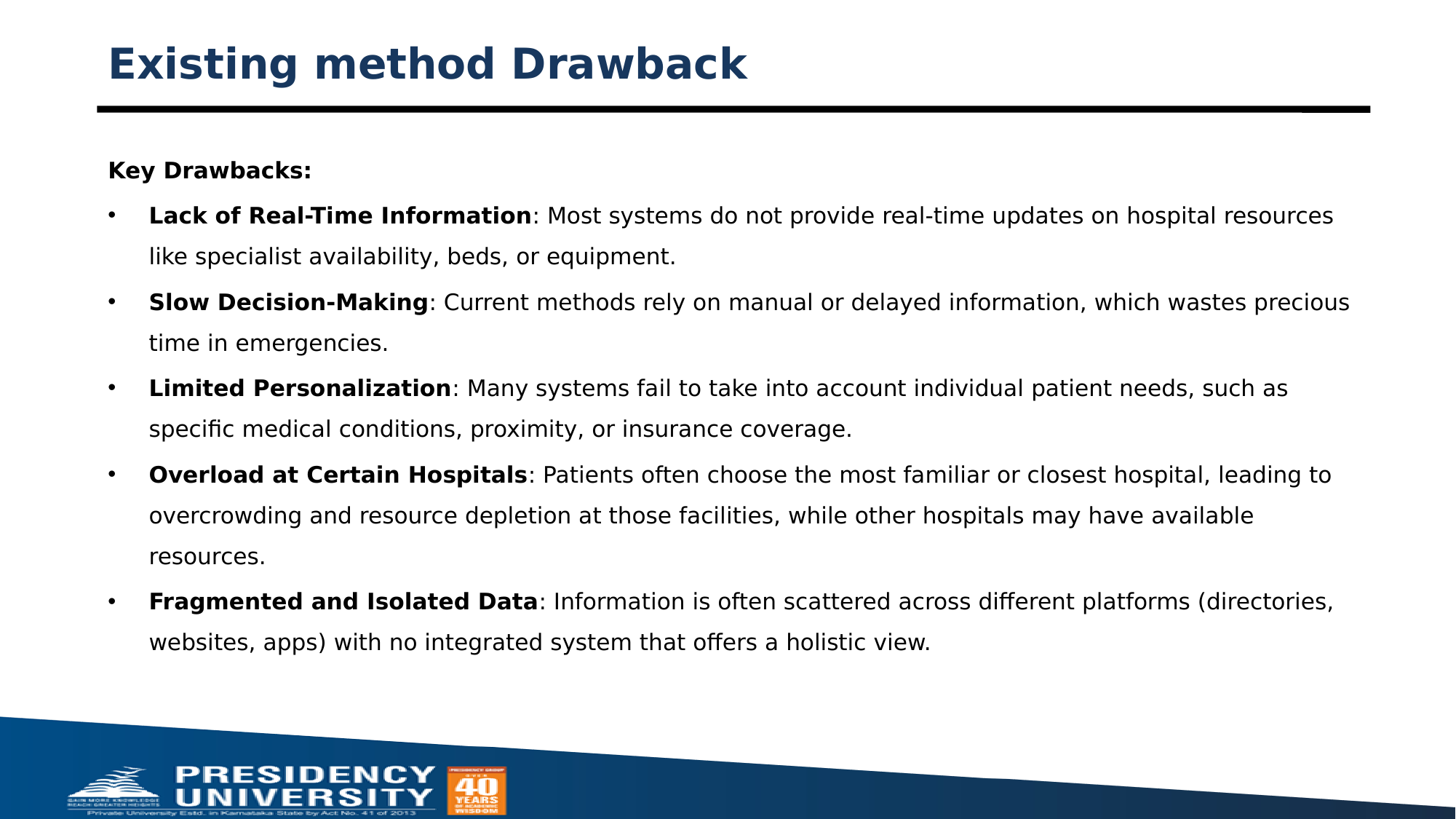

# Existing method Drawback
Key Drawbacks:
Lack of Real-Time Information: Most systems do not provide real-time updates on hospital resources like specialist availability, beds, or equipment.
Slow Decision-Making: Current methods rely on manual or delayed information, which wastes precious time in emergencies.
Limited Personalization: Many systems fail to take into account individual patient needs, such as specific medical conditions, proximity, or insurance coverage.
Overload at Certain Hospitals: Patients often choose the most familiar or closest hospital, leading to overcrowding and resource depletion at those facilities, while other hospitals may have available resources.
Fragmented and Isolated Data: Information is often scattered across different platforms (directories, websites, apps) with no integrated system that offers a holistic view.